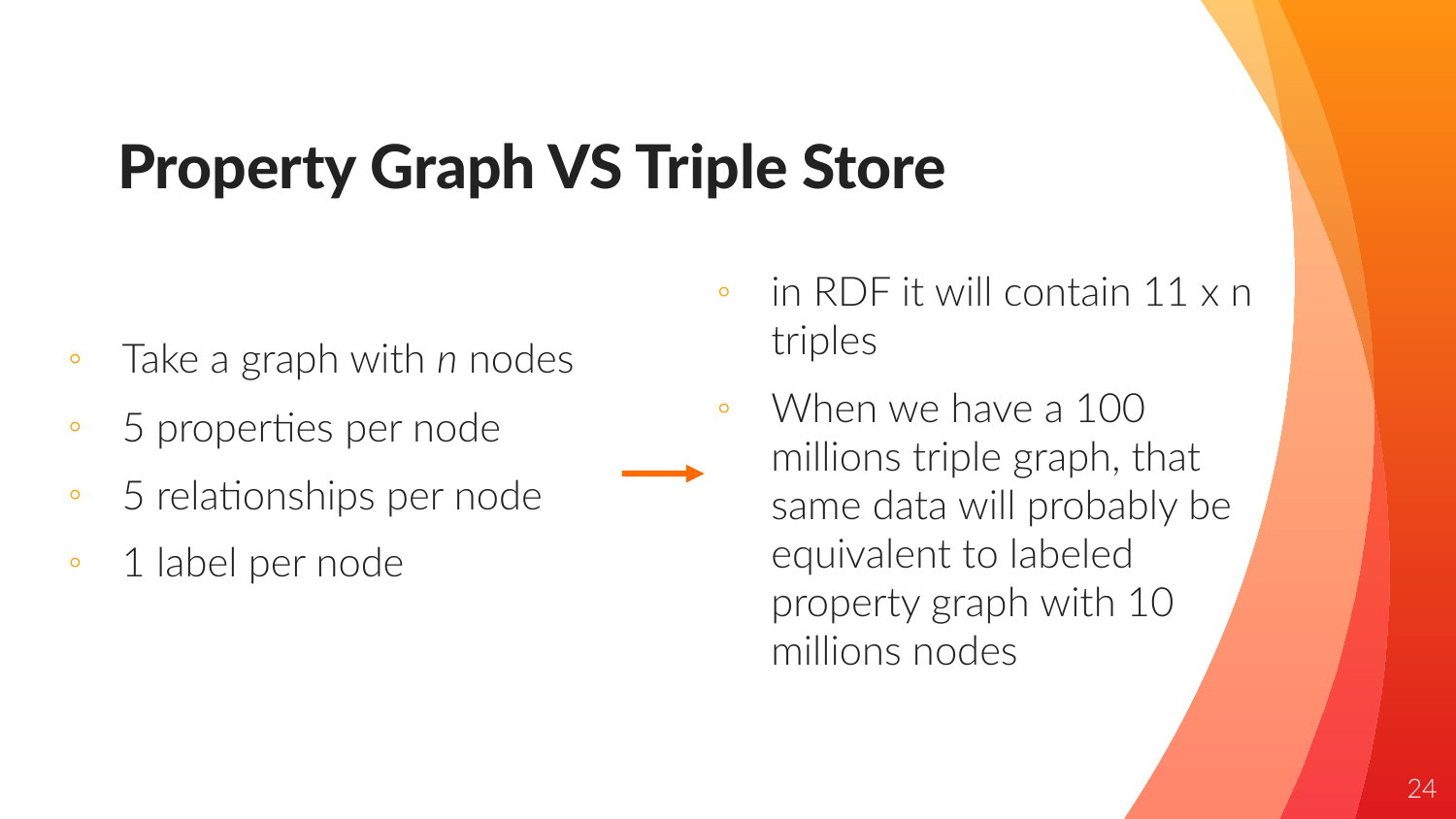

# Property Graph VS Triple Store
in RDF it will contain 11 x n triples

When we have a 100 millions triple graph, that same data will probably be equivalent to labeled property graph with 10 millions nodes

Take a graph with n nodes

5 properties per node

5 relationships per node

1 label per node

24